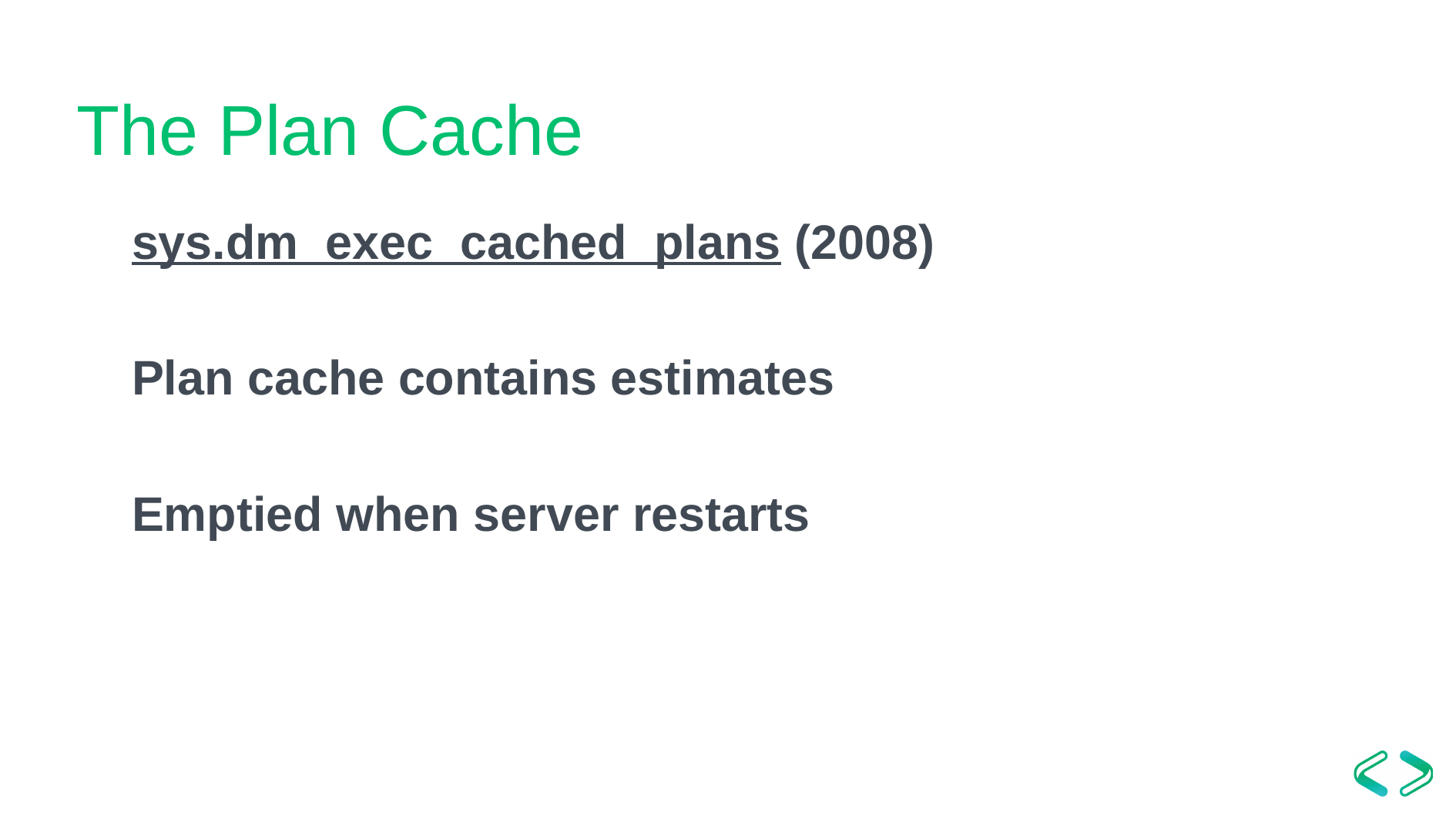

DBA-Art.com
# The Plan Cache
sys.dm_exec_cached_plans (2008)

Plan cache contains estimates

Emptied when server restarts